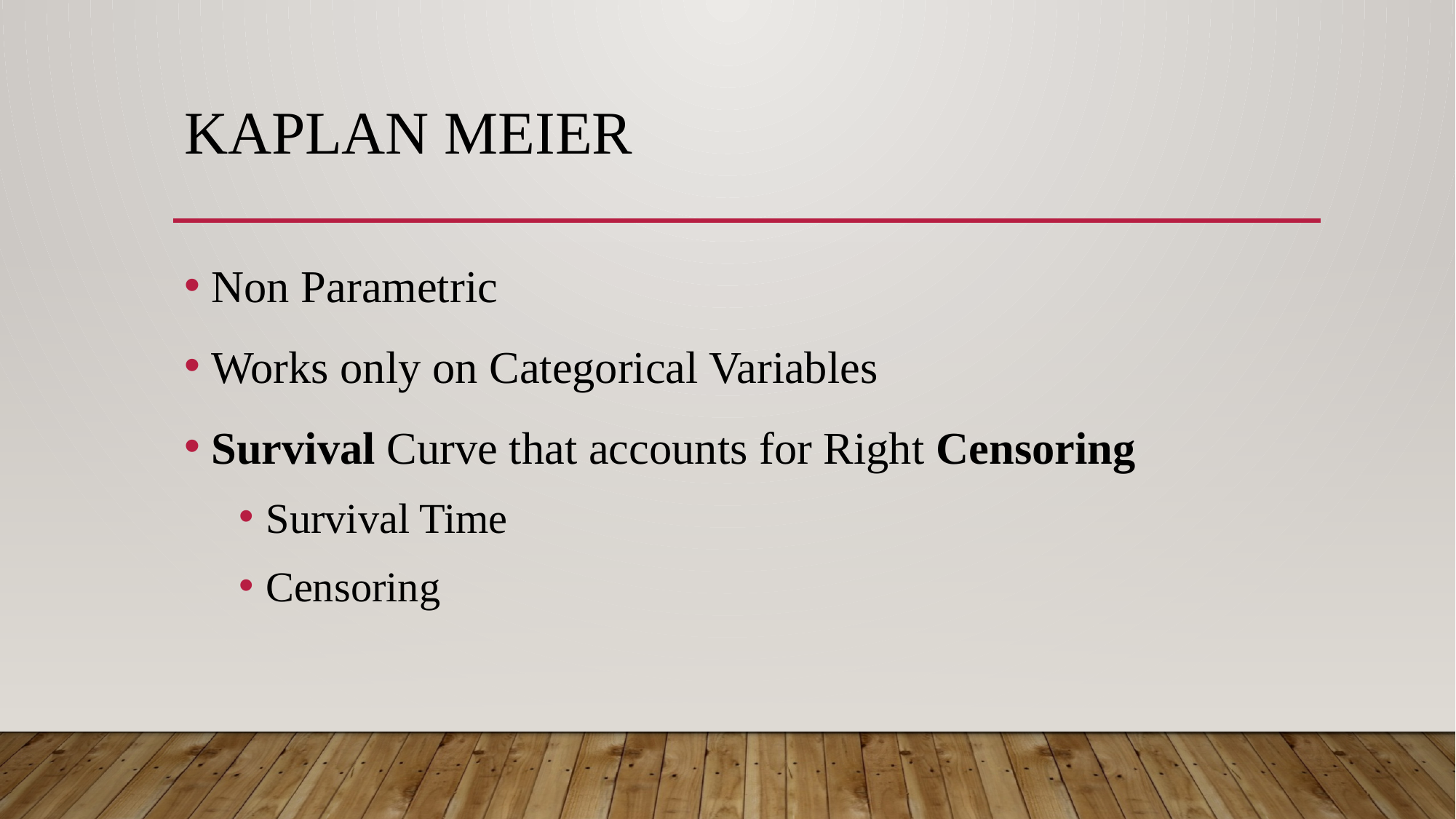

# Kaplan Meier
Non Parametric
Works only on Categorical Variables
Survival Curve that accounts for Right Censoring
Survival Time
Censoring